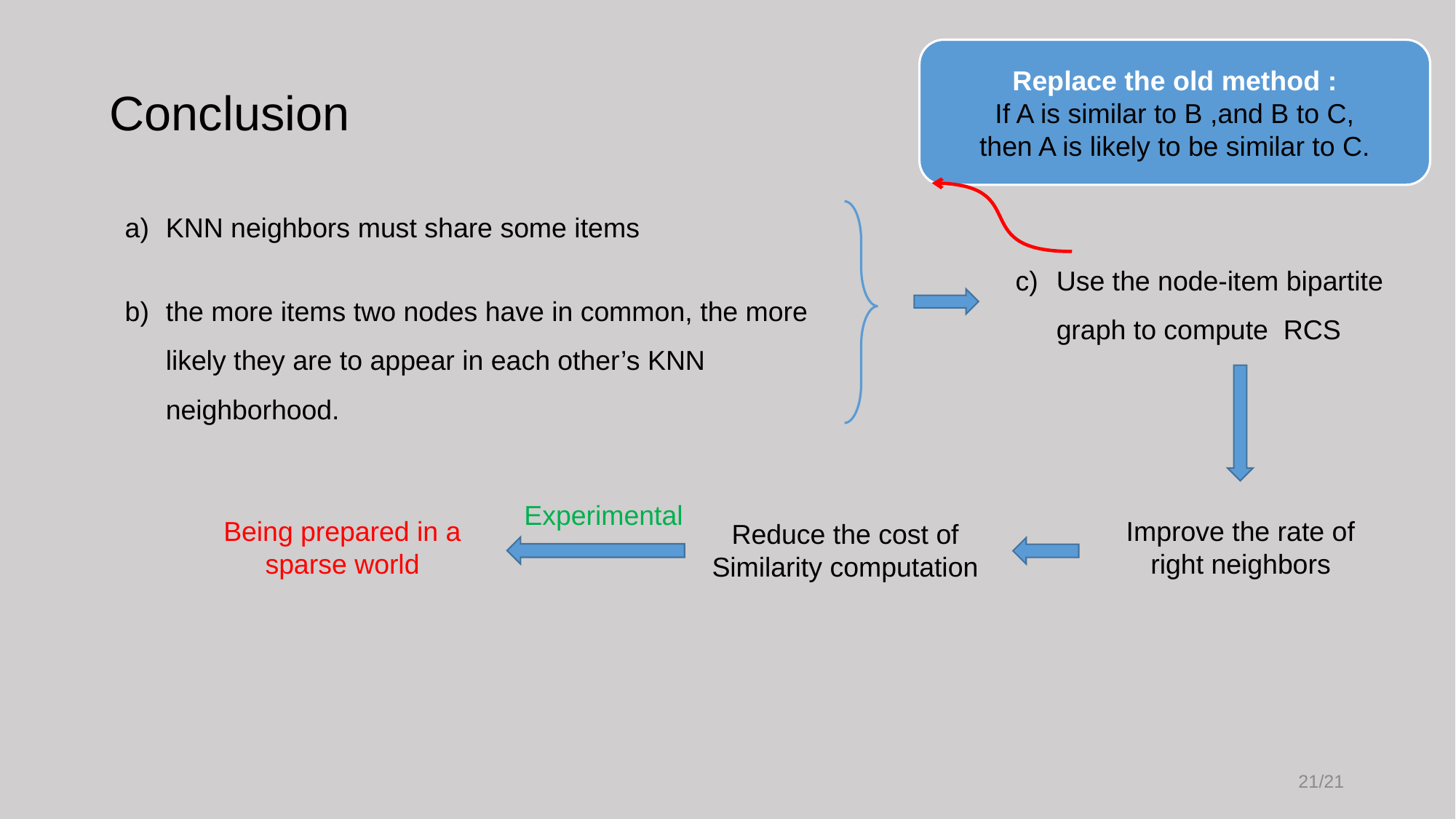

Replace the old method :
If A is similar to B ,and B to C,
then A is likely to be similar to C.
Conclusion
KNN neighbors must share some items

Use the node-item bipartite graph to compute  RCS
the more items two nodes have in common, the more likely they are to appear in each other’s KNN neighborhood.

Experimental
Being prepared in a sparse world
Improve the rate of right neighbors
Reduce the cost of Similarity computation

21/21